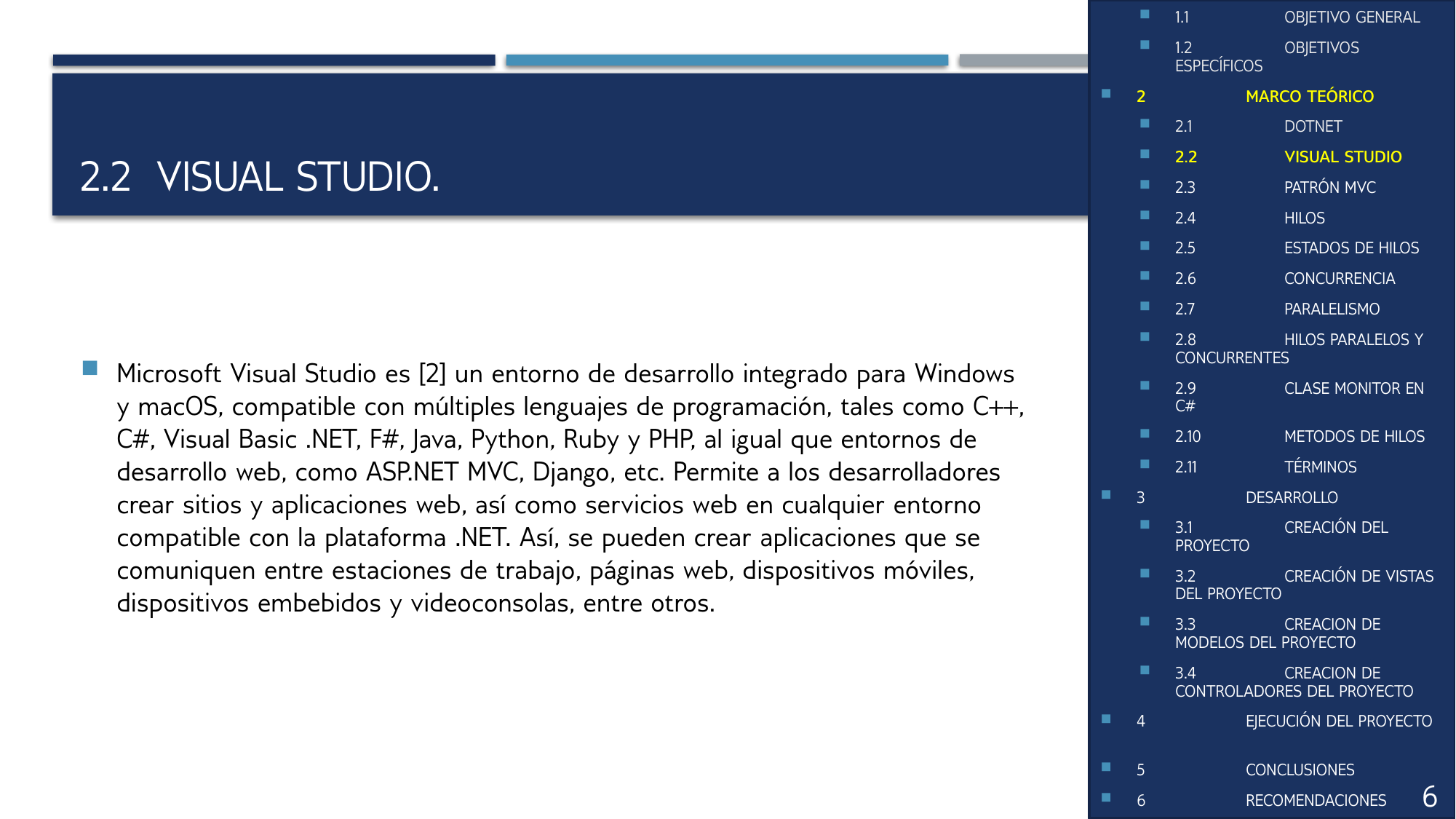

1	OBJETIVOS
1.1	OBJETIVO GENERAL
1.2	OBJETIVOS ESPECÍFICOS
2	MARCO TEÓRICO
2.1	DOTNET
2.2	VISUAL STUDIO
2.3	PATRÓN MVC
2.4	HILOS
2.5	ESTADOS DE HILOS
2.6	CONCURRENCIA
2.7	PARALELISMO
2.8	HILOS PARALELOS Y CONCURRENTES
2.9	CLASE MONITOR EN C#
2.10	METODOS DE HILOS
2.11	TÉRMINOS
3	DESARROLLO
3.1	CREACIÓN DEL PROYECTO
3.2	CREACIÓN DE VISTAS DEL PROYECTO
3.3 	CREACION DE MODELOS DEL PROYECTO
3.4 	CREACION DE CONTROLADORES DEL PROYECTO
4	EJECUCIÓN DEL PROYECTO
5	CONCLUSIONES
6	RECOMENDACIONES
7	BIBLIOGRAFÍA
6
# 2.2  VISUAL STUDIO.
Microsoft Visual Studio es [2] un entorno de desarrollo integrado para Windows y macOS, compatible con múltiples lenguajes de programación, tales como C++, C#, Visual Basic .NET, F#, Java, Python, Ruby y PHP, al igual que entornos de desarrollo web, como ASP.NET MVC, Django, etc. Permite a los desarrolladores crear sitios y aplicaciones web, así como servicios web en cualquier entorno compatible con la plataforma .NET. Así, se pueden crear aplicaciones que se comuniquen entre estaciones de trabajo, páginas web, dispositivos móviles, dispositivos embebidos y videoconsolas, entre otros.
5
5